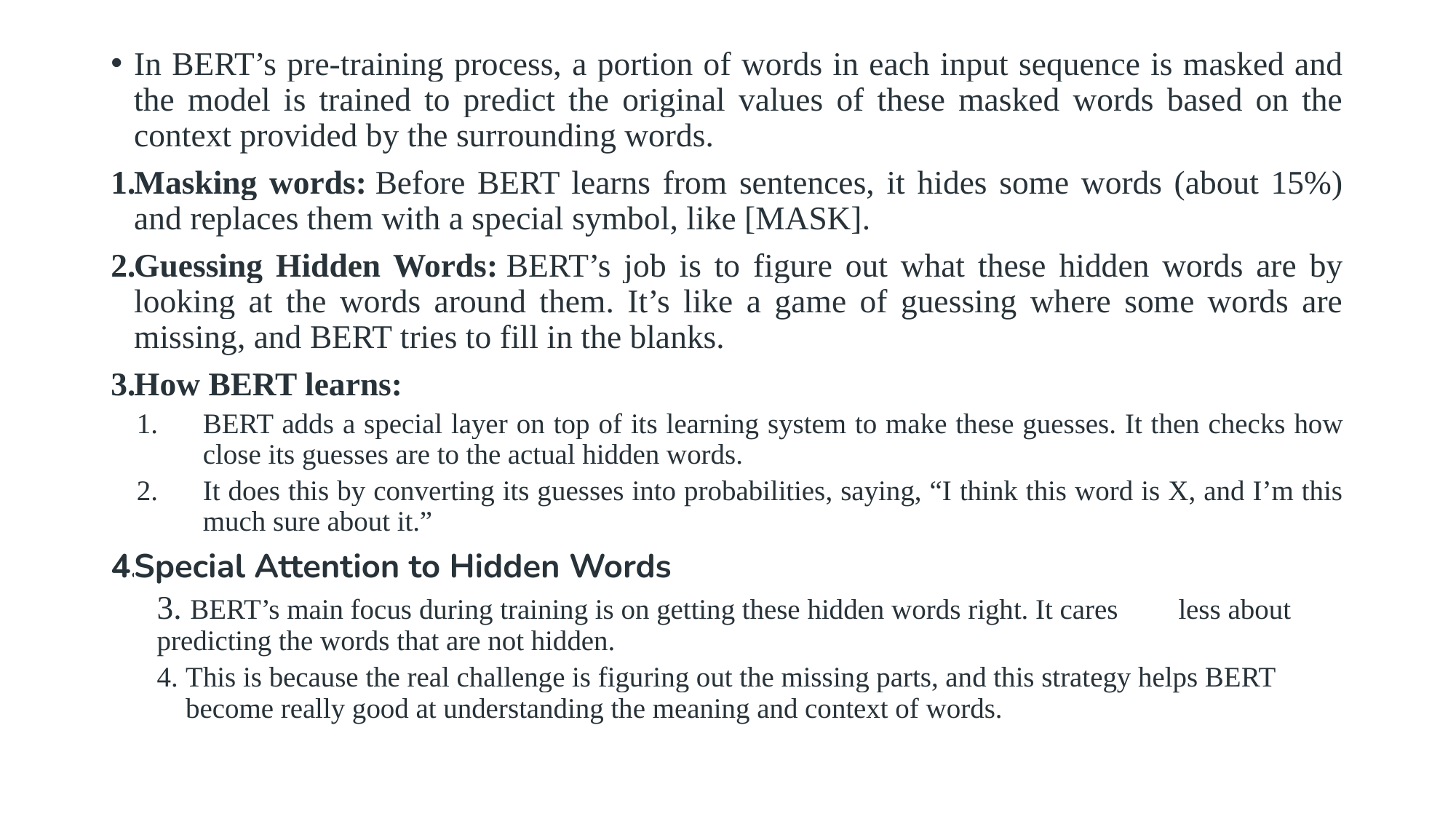

In BERT’s pre-training process, a portion of words in each input sequence is masked and the model is trained to predict the original values of these masked words based on the context provided by the surrounding words.
Masking words: Before BERT learns from sentences, it hides some words (about 15%) and replaces them with a special symbol, like [MASK].
Guessing Hidden Words: BERT’s job is to figure out what these hidden words are by looking at the words around them. It’s like a game of guessing where some words are missing, and BERT tries to fill in the blanks.
How BERT learns:
BERT adds a special layer on top of its learning system to make these guesses. It then checks how close its guesses are to the actual hidden words.
It does this by converting its guesses into probabilities, saying, “I think this word is X, and I’m this much sure about it.”
Special Attention to Hidden Words
3. BERT’s main focus during training is on getting these hidden words right. It cares     	less about predicting the words that are not hidden.
This is because the real challenge is figuring out the missing parts, and this strategy helps BERT become really good at understanding the meaning and context of words.